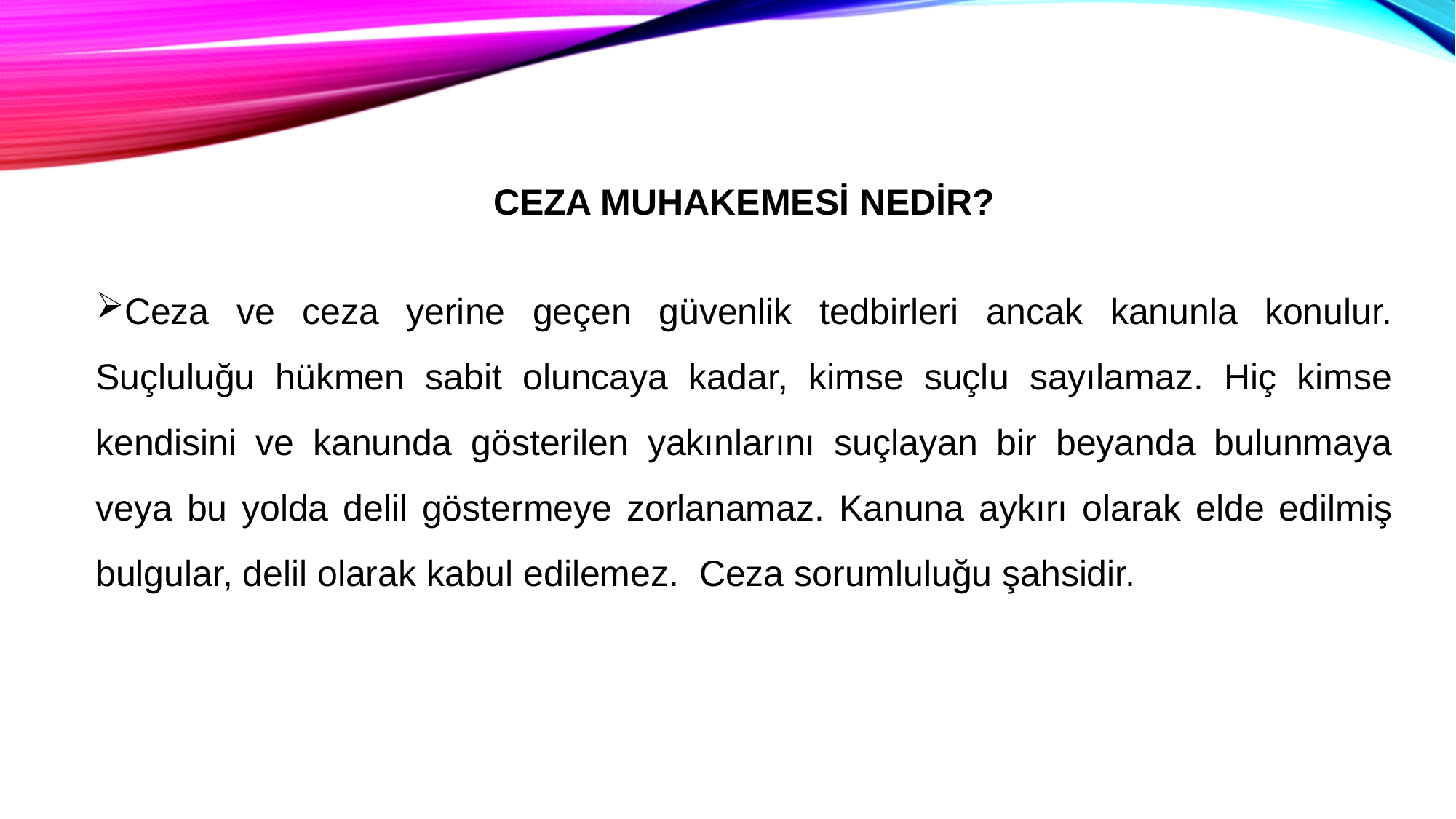

CEZA MUHAKEMESİ NEDİR?

Ceza ve ceza yerine geçen güvenlik tedbirleri ancak kanunla konulur. Suçluluğu hükmen sabit oluncaya kadar, kimse suçlu sayılamaz. Hiç kimse kendisini ve kanunda gösterilen yakınlarını suçlayan bir beyanda bulunmaya veya bu yolda delil göstermeye zorlanamaz. Kanuna aykırı olarak elde edilmiş bulgular, delil olarak kabul edilemez.  Ceza sorumluluğu şahsidir.